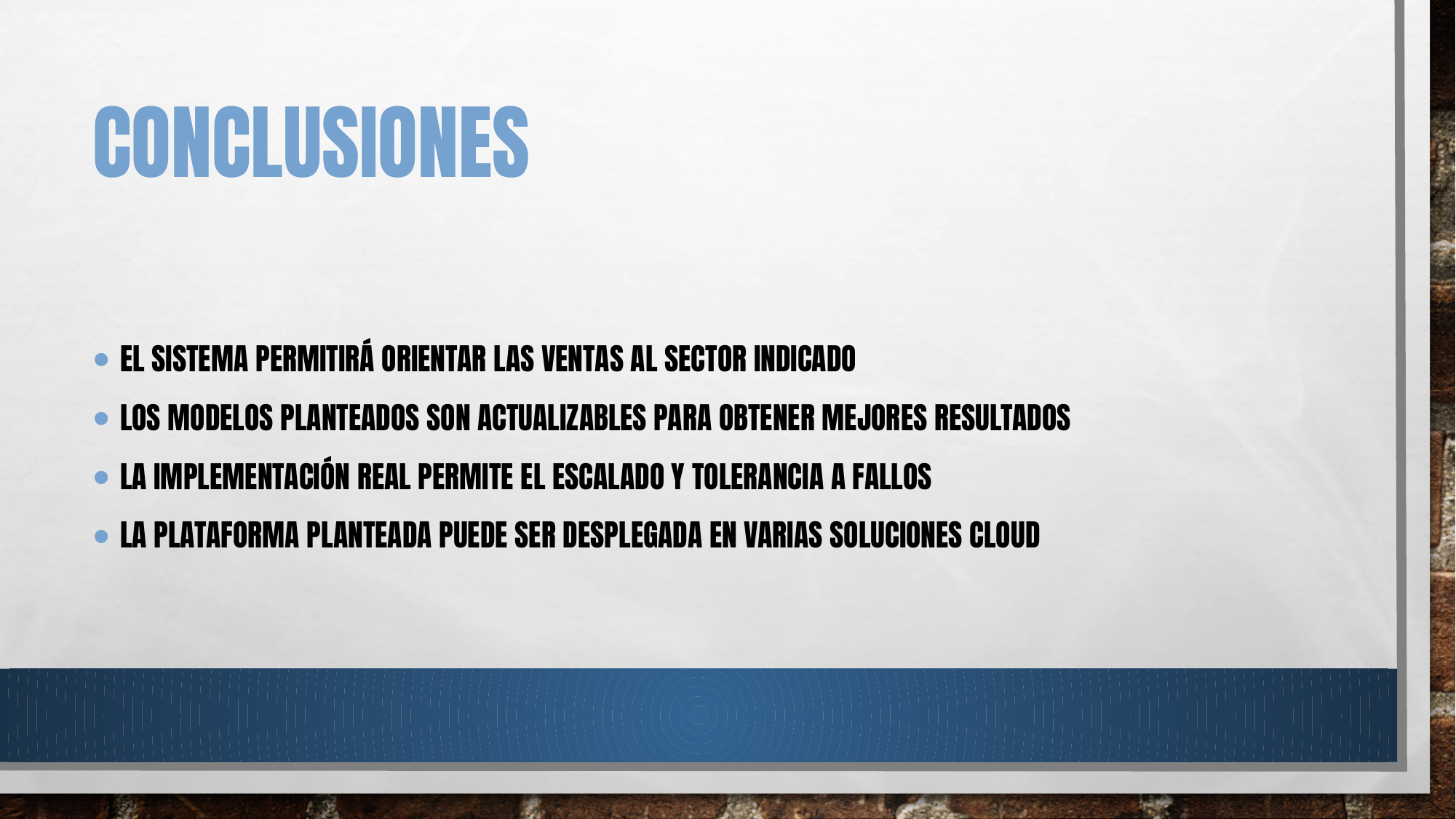

# Conclusiones
El sistema permitirá orientar las ventas al sector indicado
Los modelos planteados son actualizables para obtener mejores resultados
La implementación real permite el escalado y tolerancia a fallos
La plataforma planteada puede ser desplegada en varias soluciones cloud